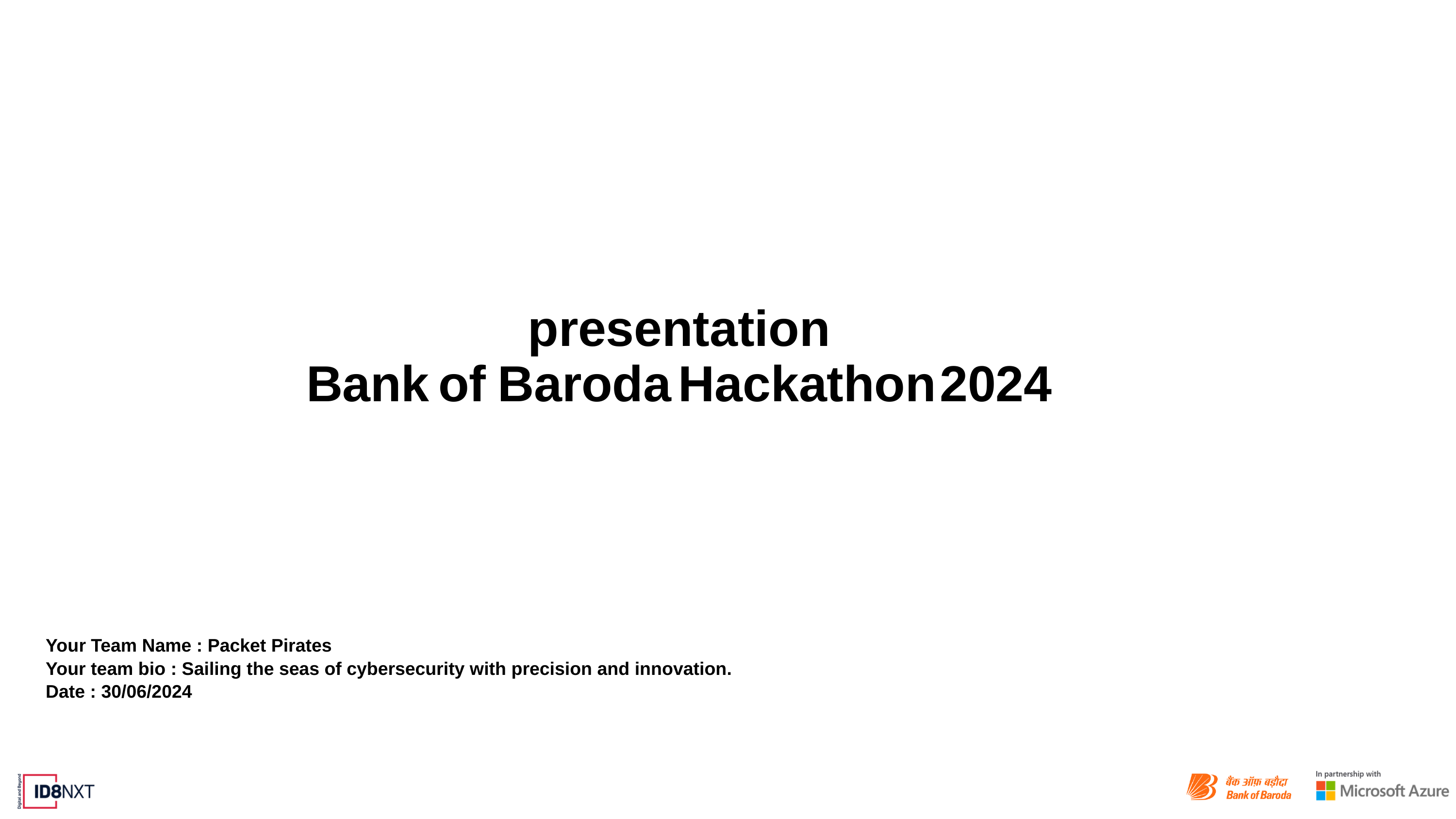

# presentation
Bank	of	Baroda	Hackathon	2024
Your Team Name : Packet Pirates
Your team bio : Sailing the seas of cybersecurity with precision and innovation.
Date : 30/06/2024